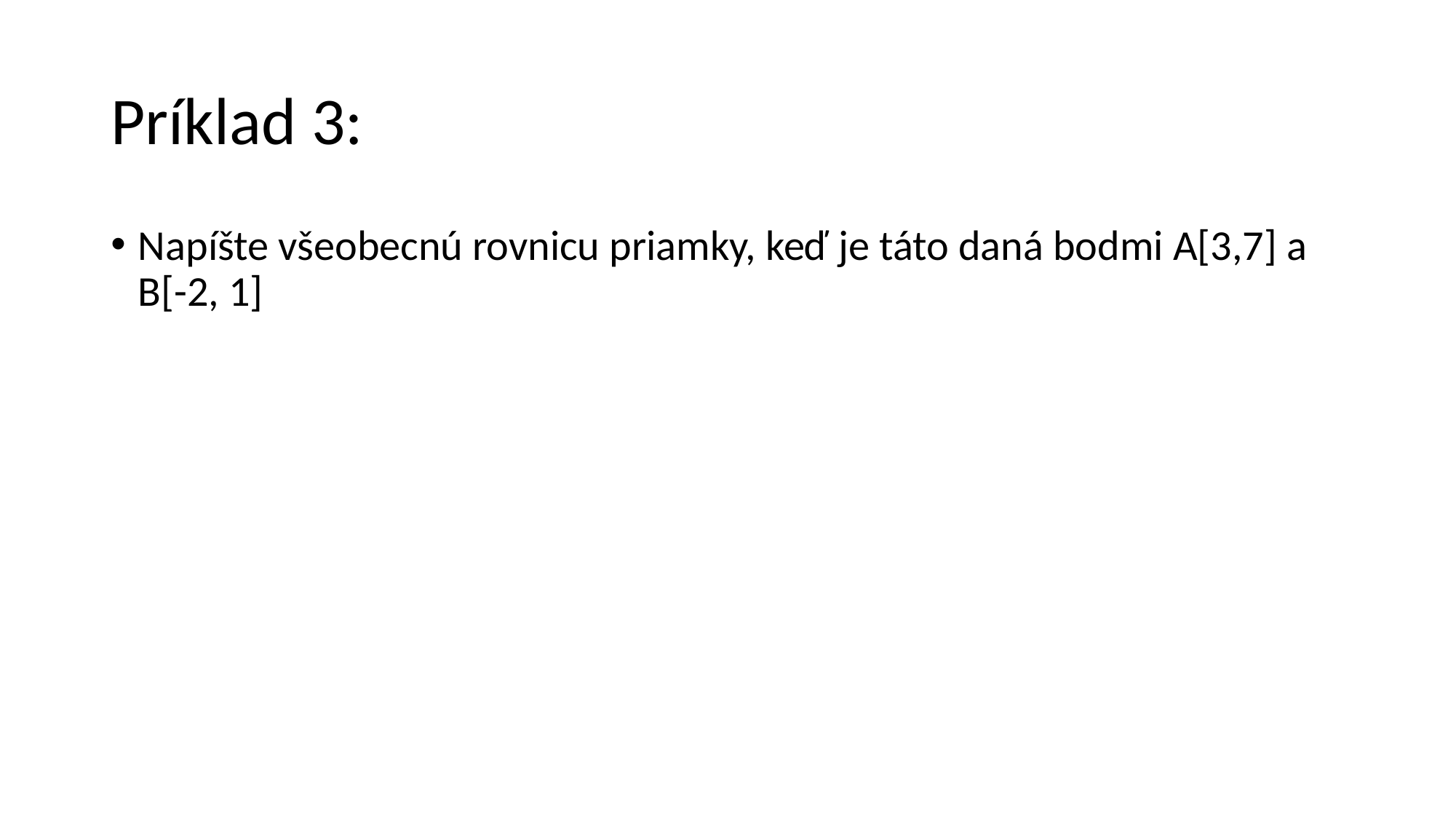

# Príklad 3:
Napíšte všeobecnú rovnicu priamky, keď je táto daná bodmi A[3,7] a B[-2, 1]